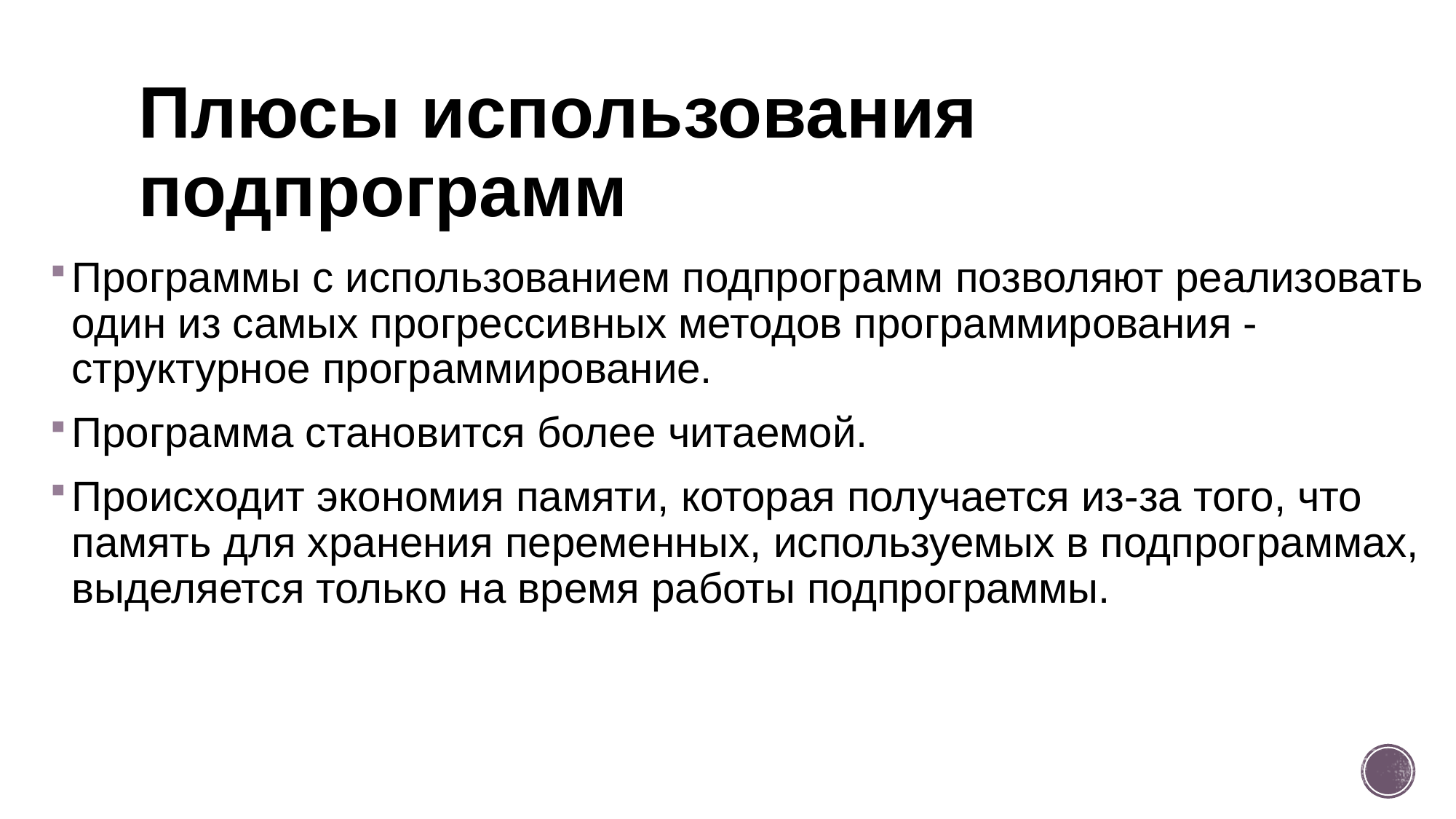

# Плюсы использования подпрограмм
Программы с использованием подпрограмм позволяют реализовать один из самых прогрессивных методов программирования - структурное программирование.
Программа становится более читаемой.
Происходит экономия памяти, которая получается из-за того, что память для хранения переменных, используемых в подпрограммах, выделяется только на время работы подпрограммы.